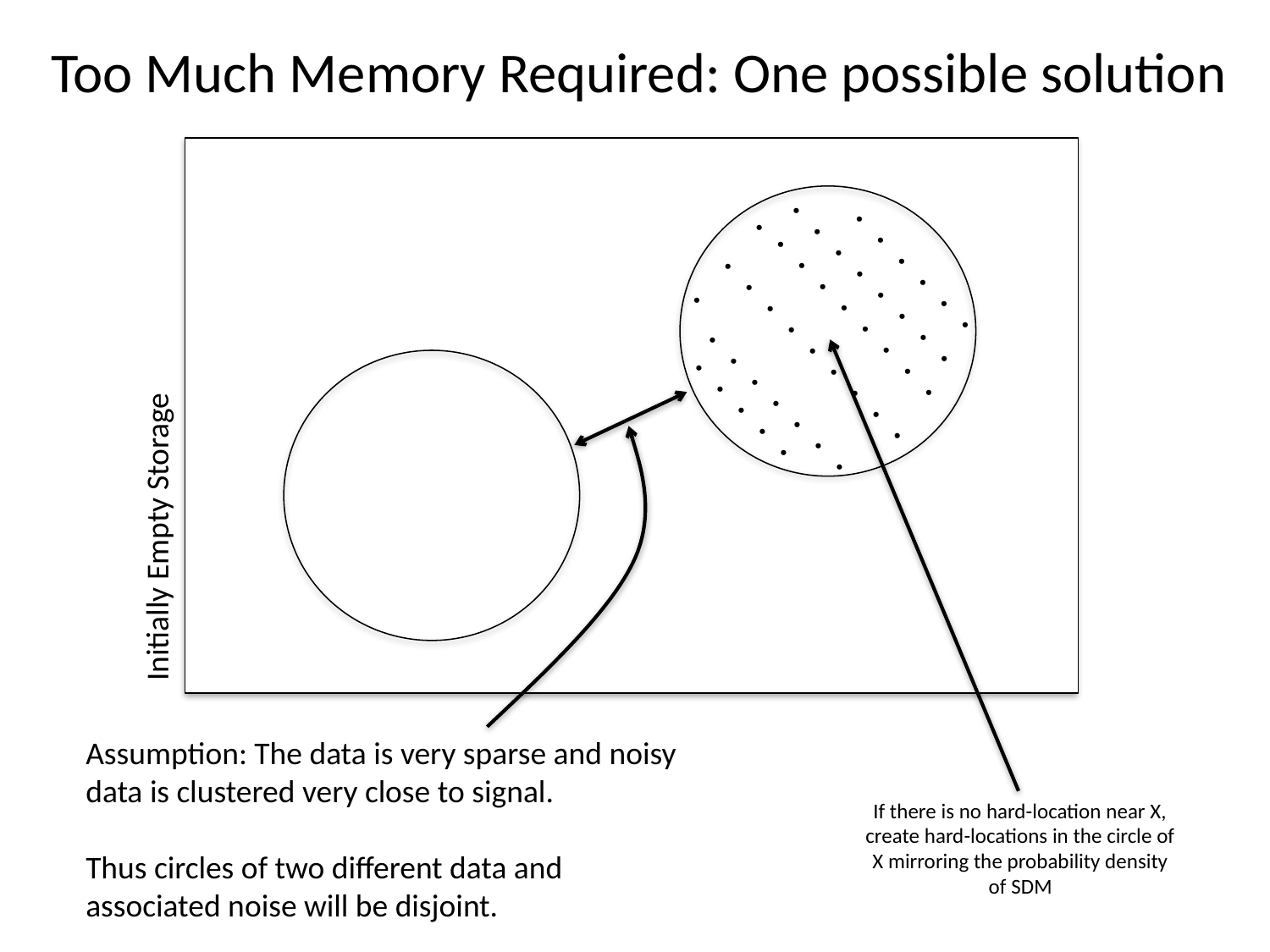

Too Much Memory Required: One possible solution

.
.
.
.
.
.
.
.
.
.
.
.
.
.
.
.
.
.
.
.
.
.
.
.
.
.
.
.
.

.
.
.
.
.
.
.
.
.
.
.
.
.

Initially Empty Storage
.
.
.
Assumption: The data is very sparse and noisy data is clustered very close to signal.

Thus circles of two different data and associated noise will be disjoint.
If there is no hard-location near X, create hard-locations in the circle of X mirroring the probability density of SDM